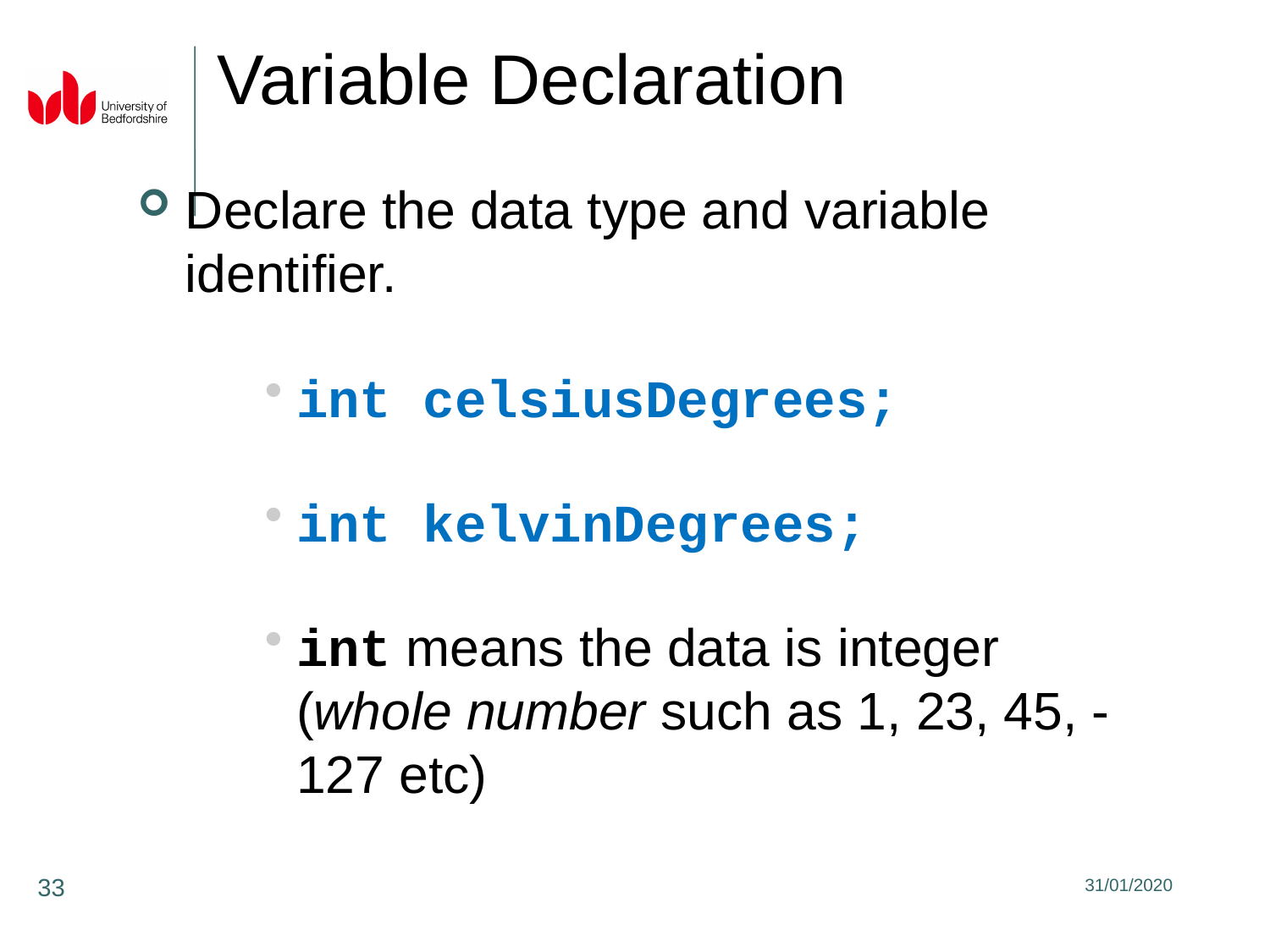

Variable Declaration
Declare the data type and variable identifier.

int celsiusDegrees;

int kelvinDegrees;

int means the data is integer (whole number such as 1, 23, 45, -127 etc)
33
31/01/2020